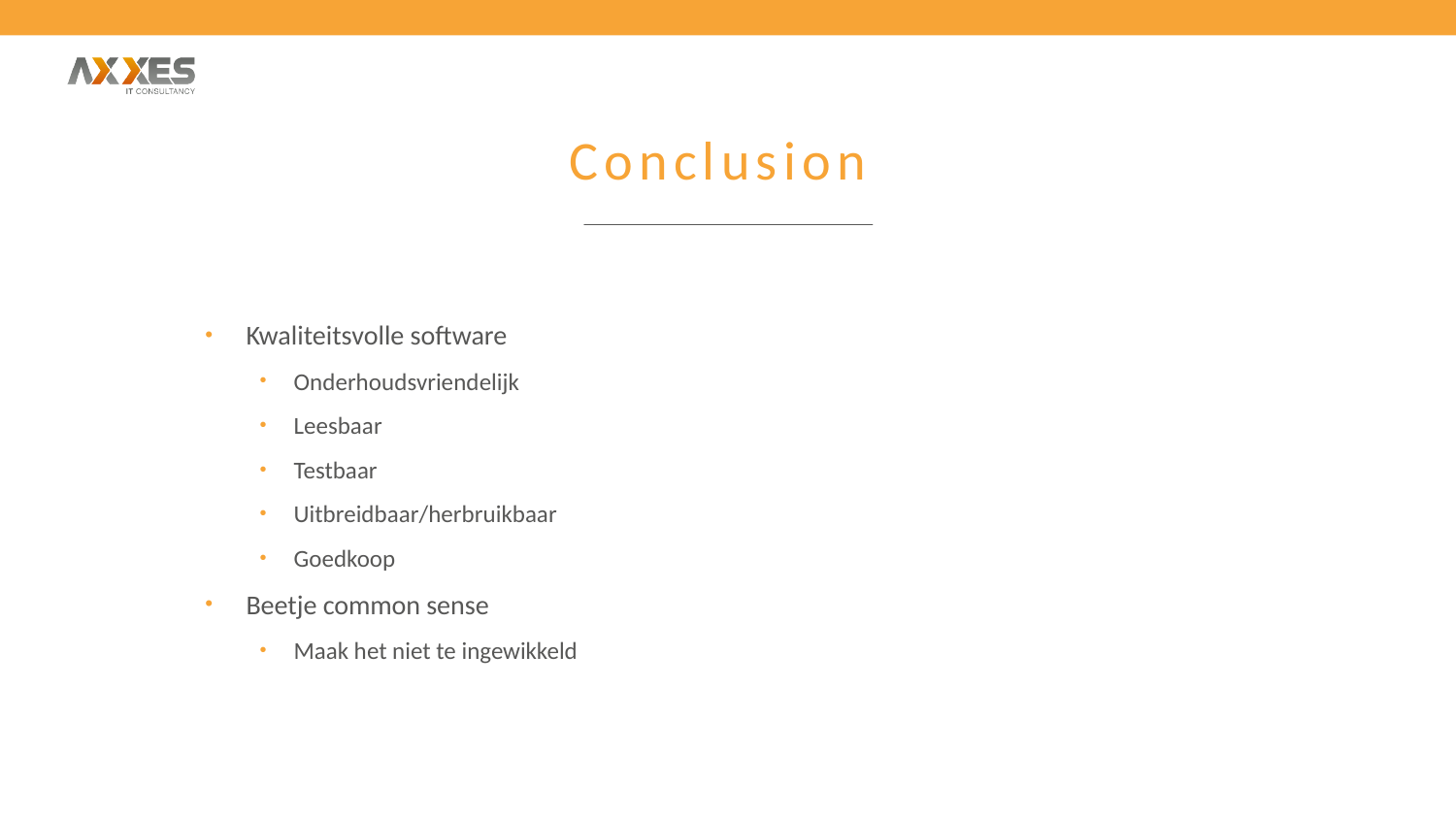

# Conclusion
Kwaliteitsvolle software
Onderhoudsvriendelijk
Leesbaar
Testbaar
Uitbreidbaar/herbruikbaar
Goedkoop
Beetje common sense
Maak het niet te ingewikkeld